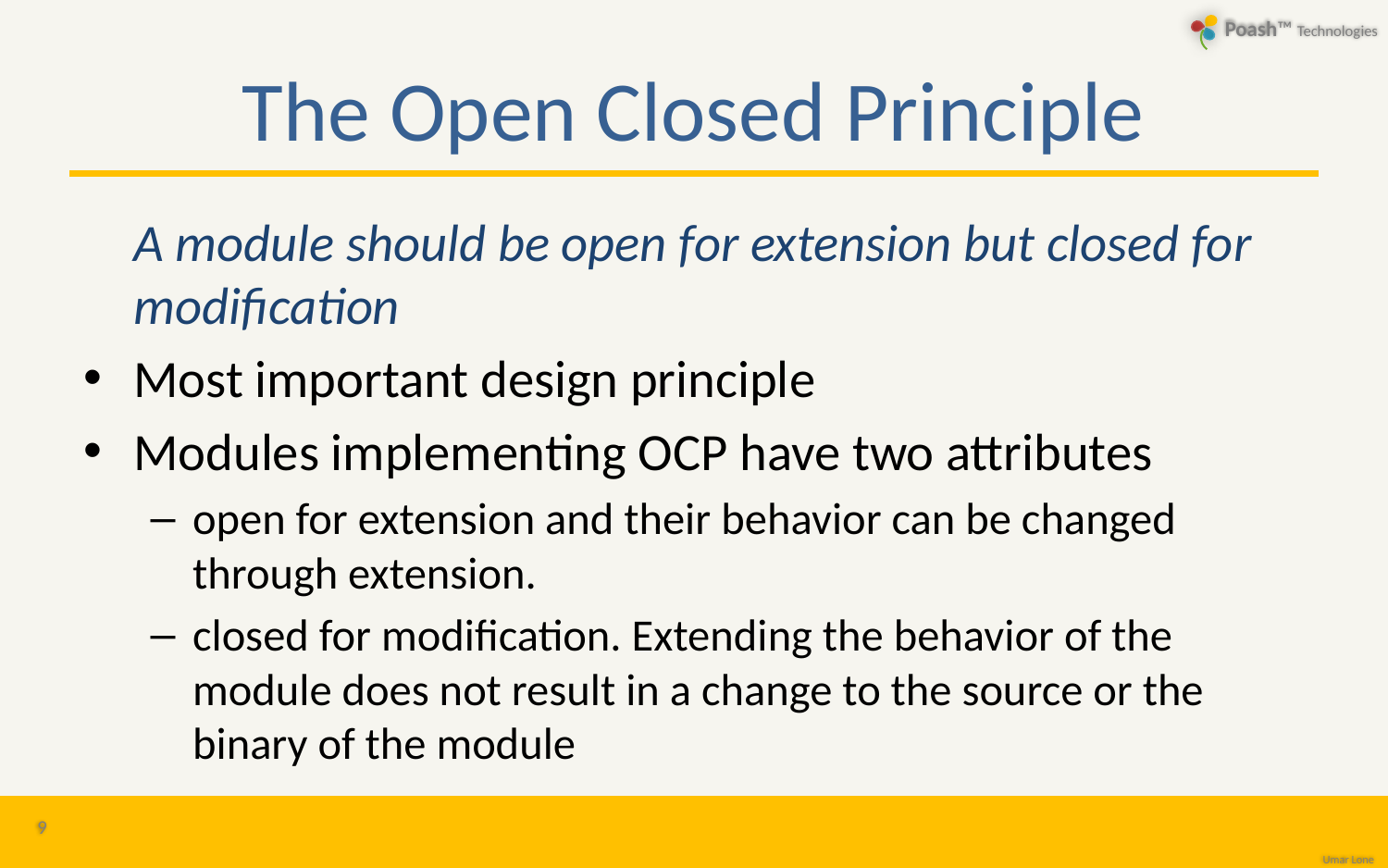

# The Open Closed Principle
	A module should be open for extension but closed for modification
Most important design principle
Modules implementing OCP have two attributes
open for extension and their behavior can be changed through extension.
closed for modification. Extending the behavior of the module does not result in a change to the source or the binary of the module
9